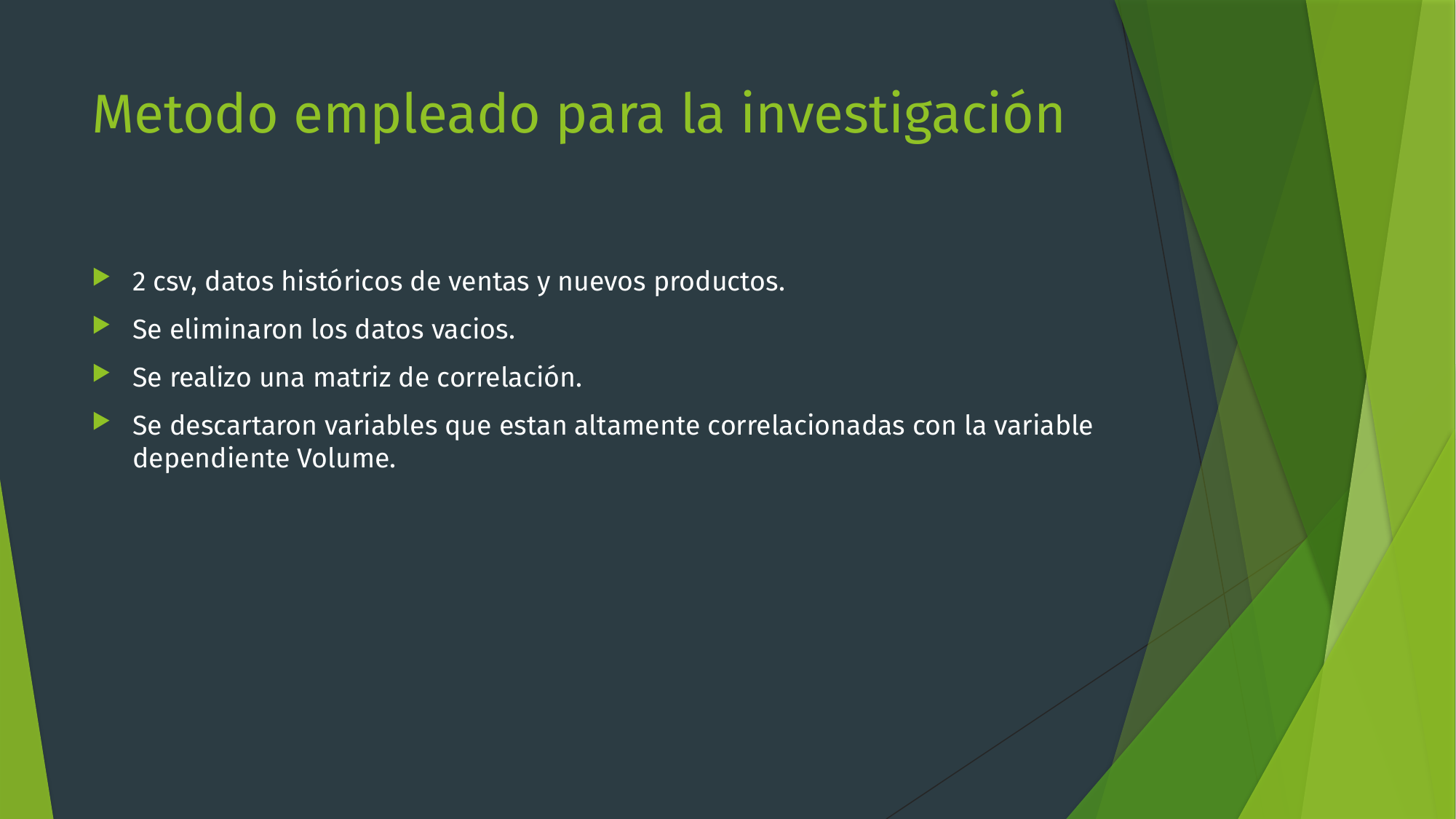

# Metodo empleado para la investigación
2 csv, datos históricos de ventas y nuevos productos.
Se eliminaron los datos vacios.
Se realizo una matriz de correlación.
Se descartaron variables que estan altamente correlacionadas con la variable dependiente Volume.